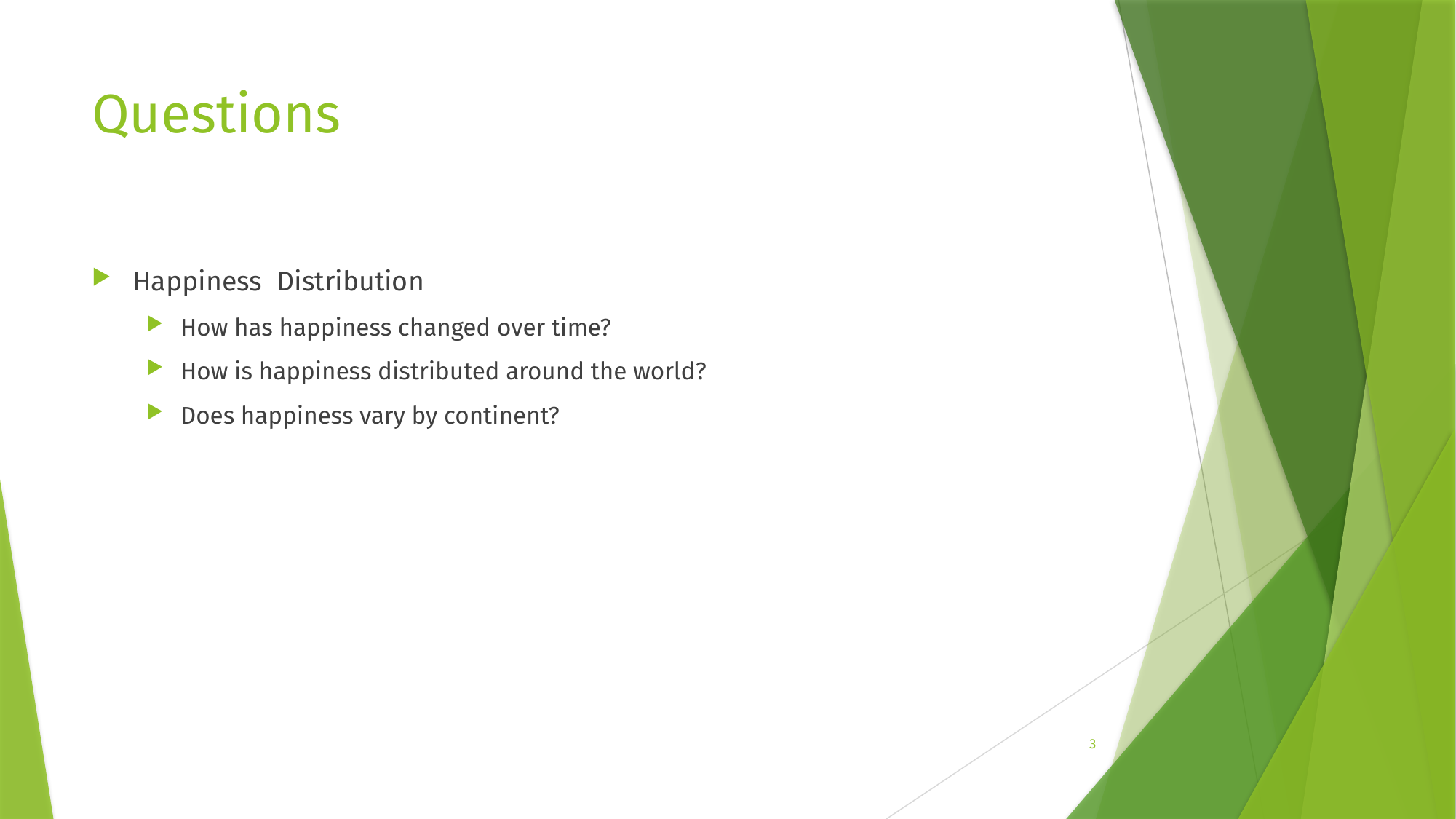

# Questions
Happiness  Distribution
How has happiness changed over time?
How is happiness distributed around the world?
Does happiness vary by continent?

3